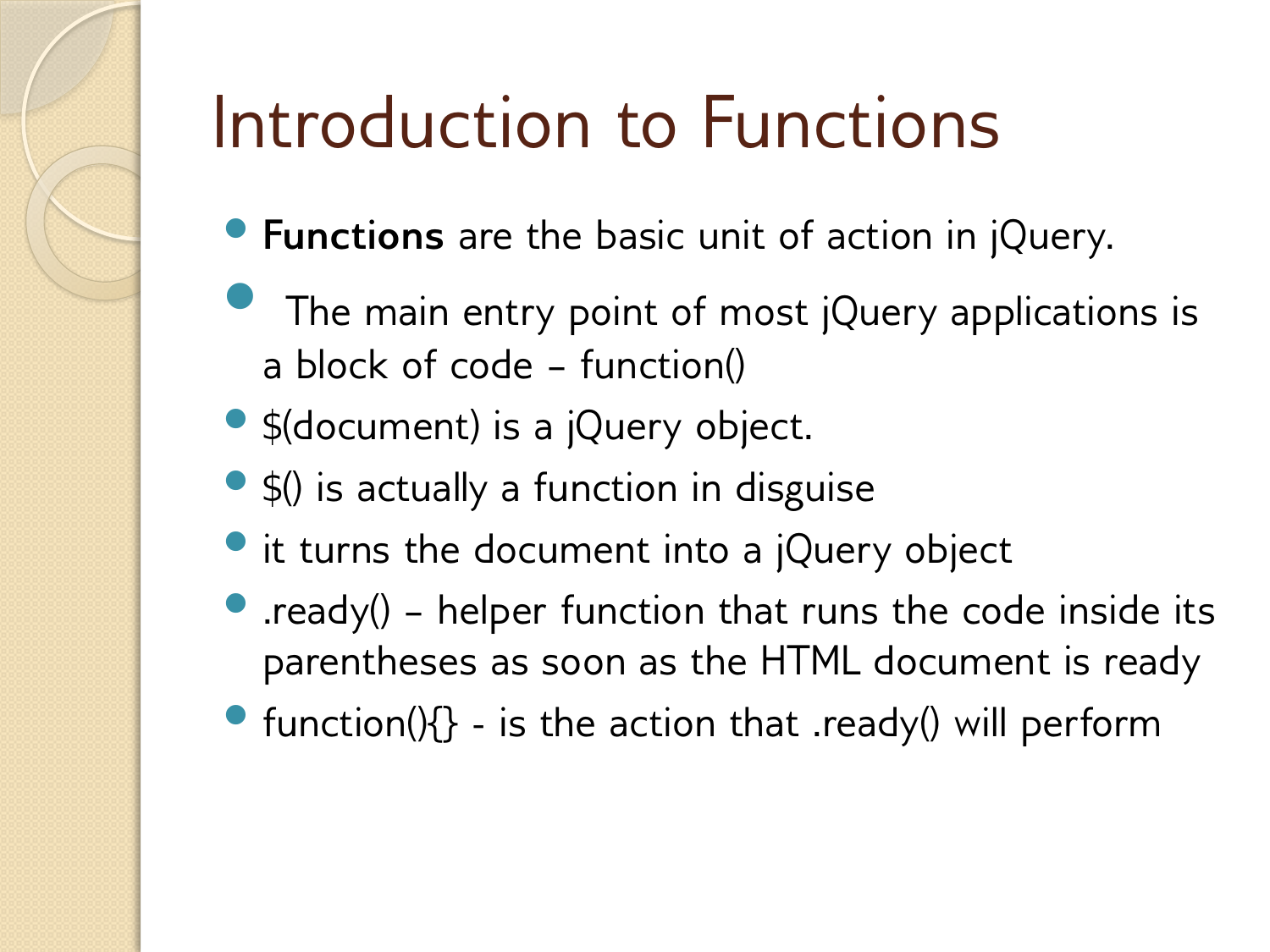

# Introduction to Functions
Functions are the basic unit of action in jQuery.
 The main entry point of most jQuery applications is a block of code – function()
$(document) is a jQuery object.
$() is actually a function in disguise
it turns the document into a jQuery object
.ready() – helper function that runs the code inside its parentheses as soon as the HTML document is ready
function(){} - is the action that .ready() will perform